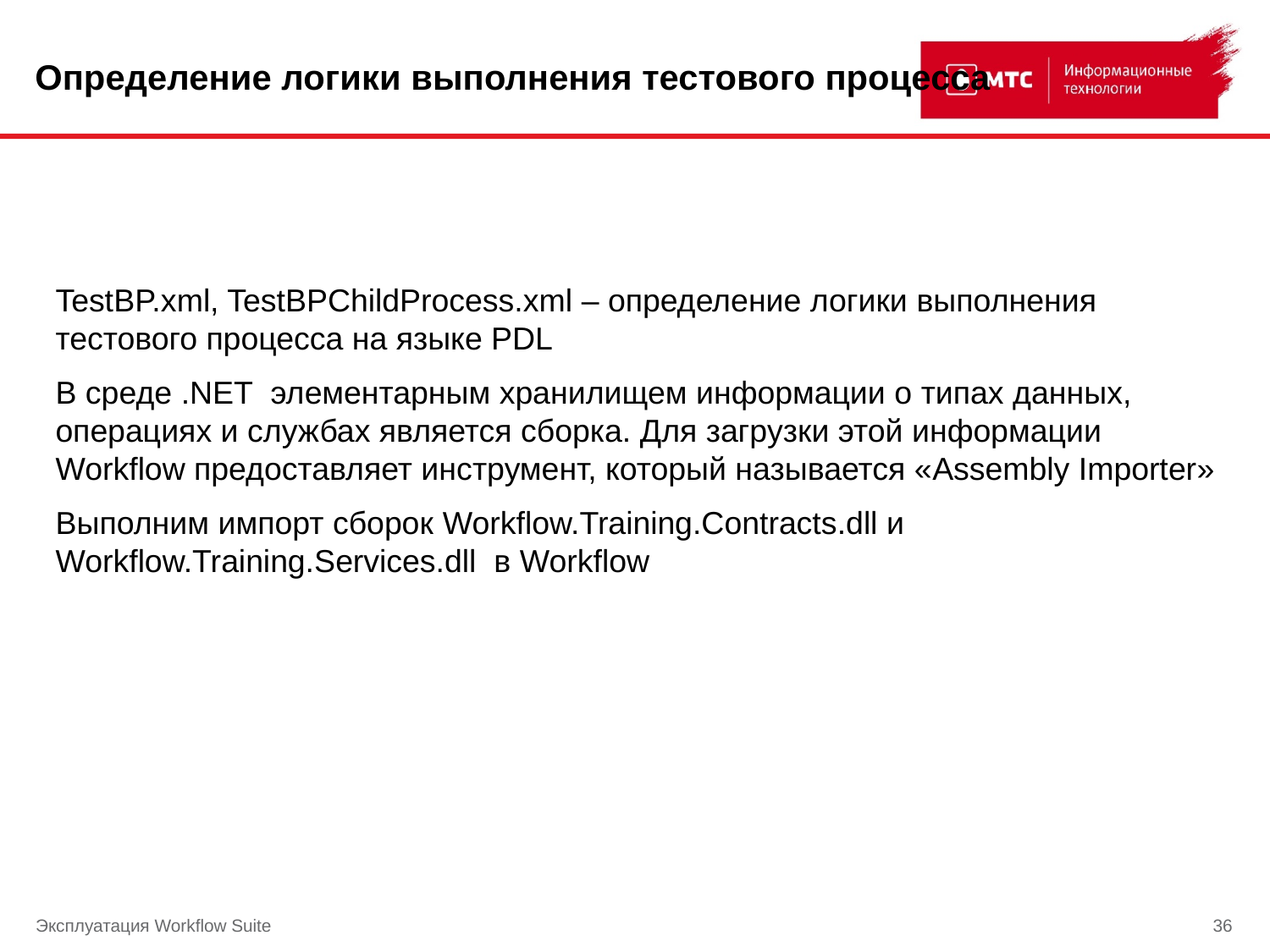

# Определение логики выполнения тестового процесса

TestBP.xml, TestBPChildProcess.xml – определение логики выполнения тестового процесса на языке PDL
В среде .NET  элементарным хранилищем информации о типах данных, операциях и службах является сборка. Для загрузки этой информации Workflow предоставляет инструмент, который называется «Assembly Importer»
Выполним импорт сборок Workflow.Training.Contracts.dll и Workflow.Training.Services.dll  в Workflow

Эксплуатация Workflow Suite
36